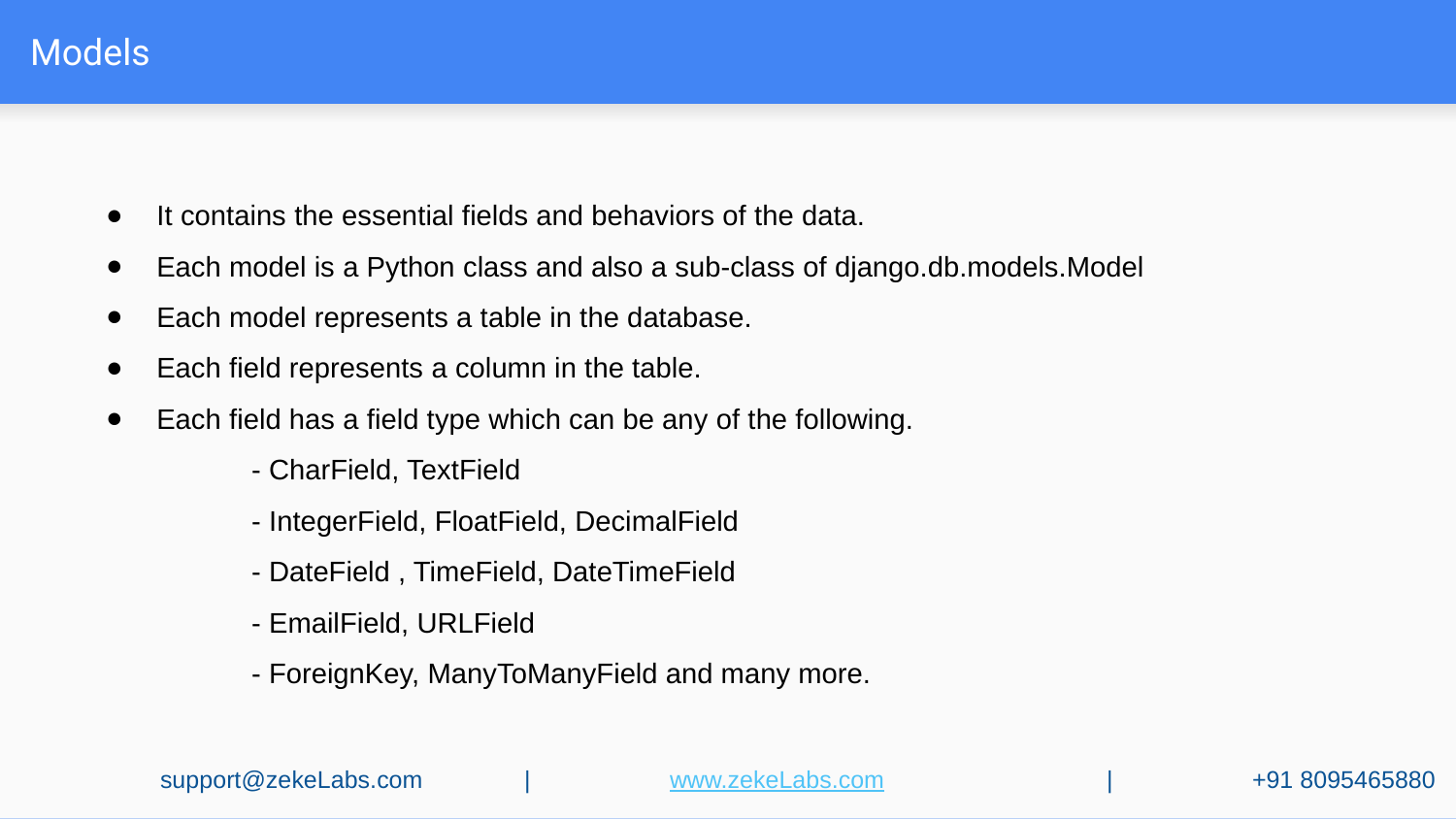

# Models
It contains the essential fields and behaviors of the data.
Each model is a Python class and also a sub-class of django.db.models.Model
Each model represents a table in the database.
Each field represents a column in the table.
Each field has a field type which can be any of the following.
	- CharField, TextField
	- IntegerField, FloatField, DecimalField
	- DateField , TimeField, DateTimeField
	- EmailField, URLField
	- ForeignKey, ManyToManyField and many more.

support@zekeLabs.com	|	www.zekeLabs.com		|	+91 8095465880